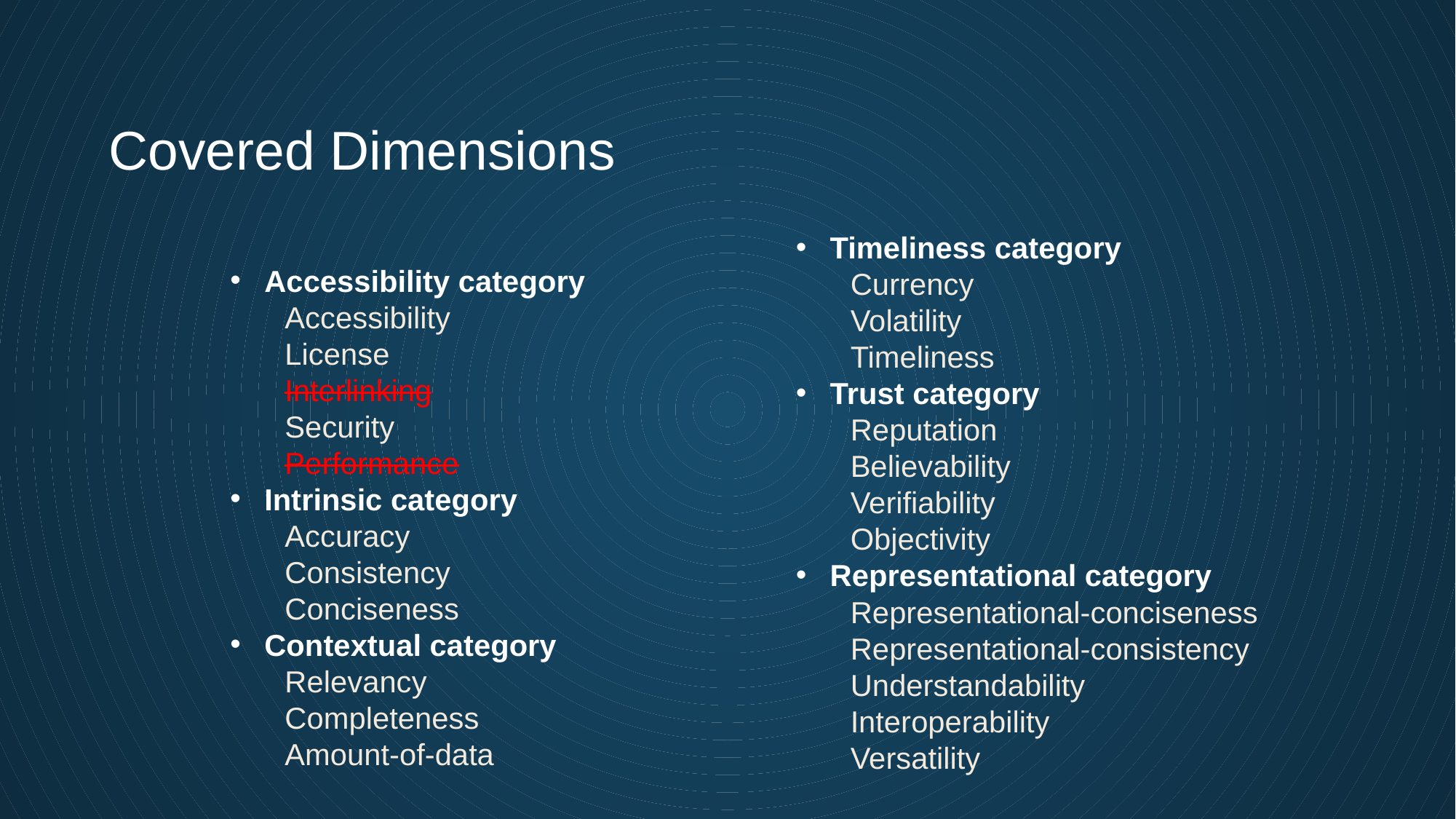

16
Covered Dimensions
Timeliness category
Currency
Volatility
Timeliness
Trust category
Reputation
Believability
Verifiability
Objectivity
Representational category
Representational-conciseness
Representational-consistency
Understandability
Interoperability
Versatility
Accessibility category
Accessibility
License
Interlinking
Security
Performance
Intrinsic category
Accuracy
Consistency
Conciseness
Contextual category
Relevancy
Completeness
Amount-of-data